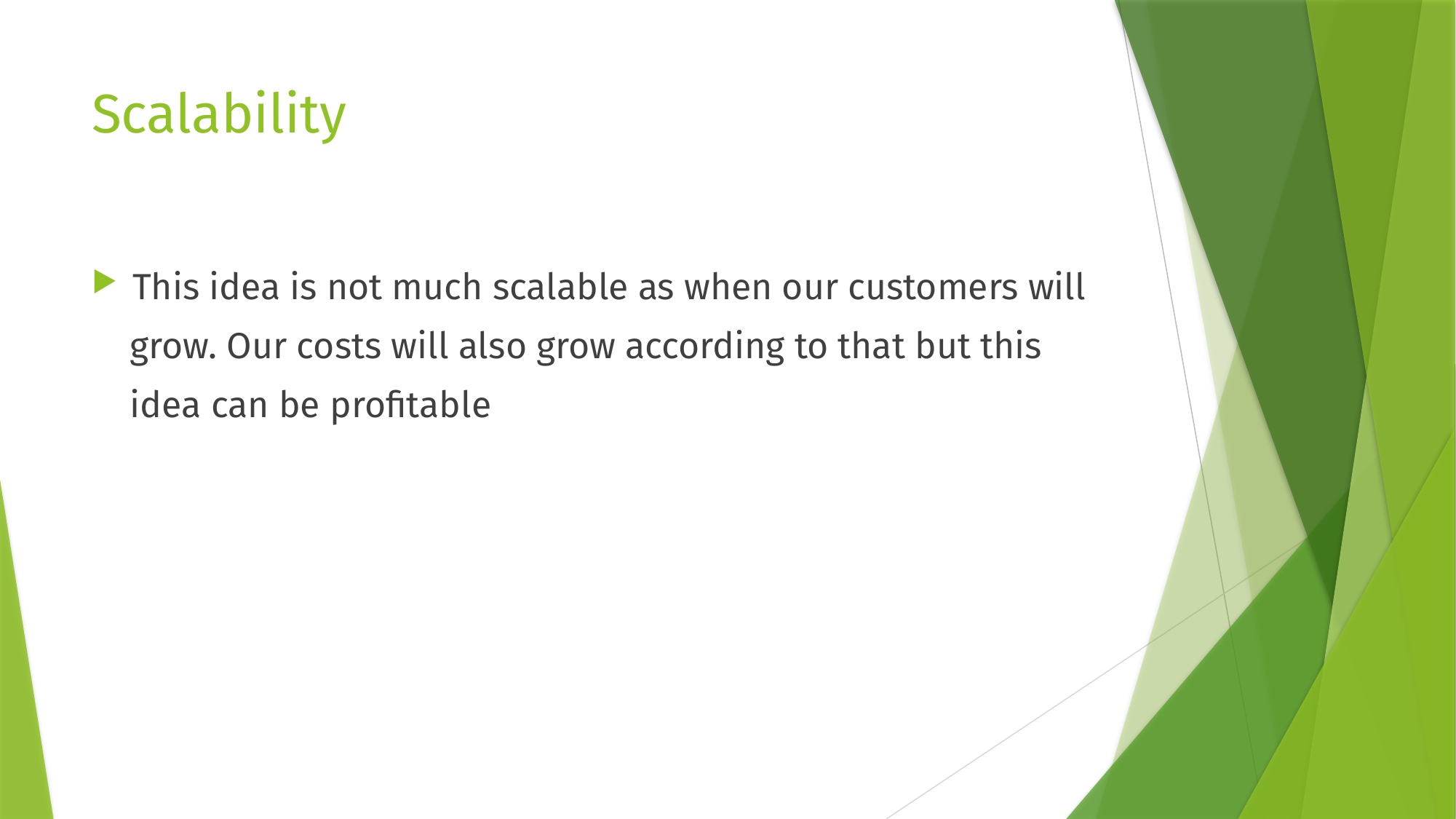

# Scalability
This idea is not much scalable as when our customers will
    grow. Our costs will also grow according to that but this
    idea can be profitable